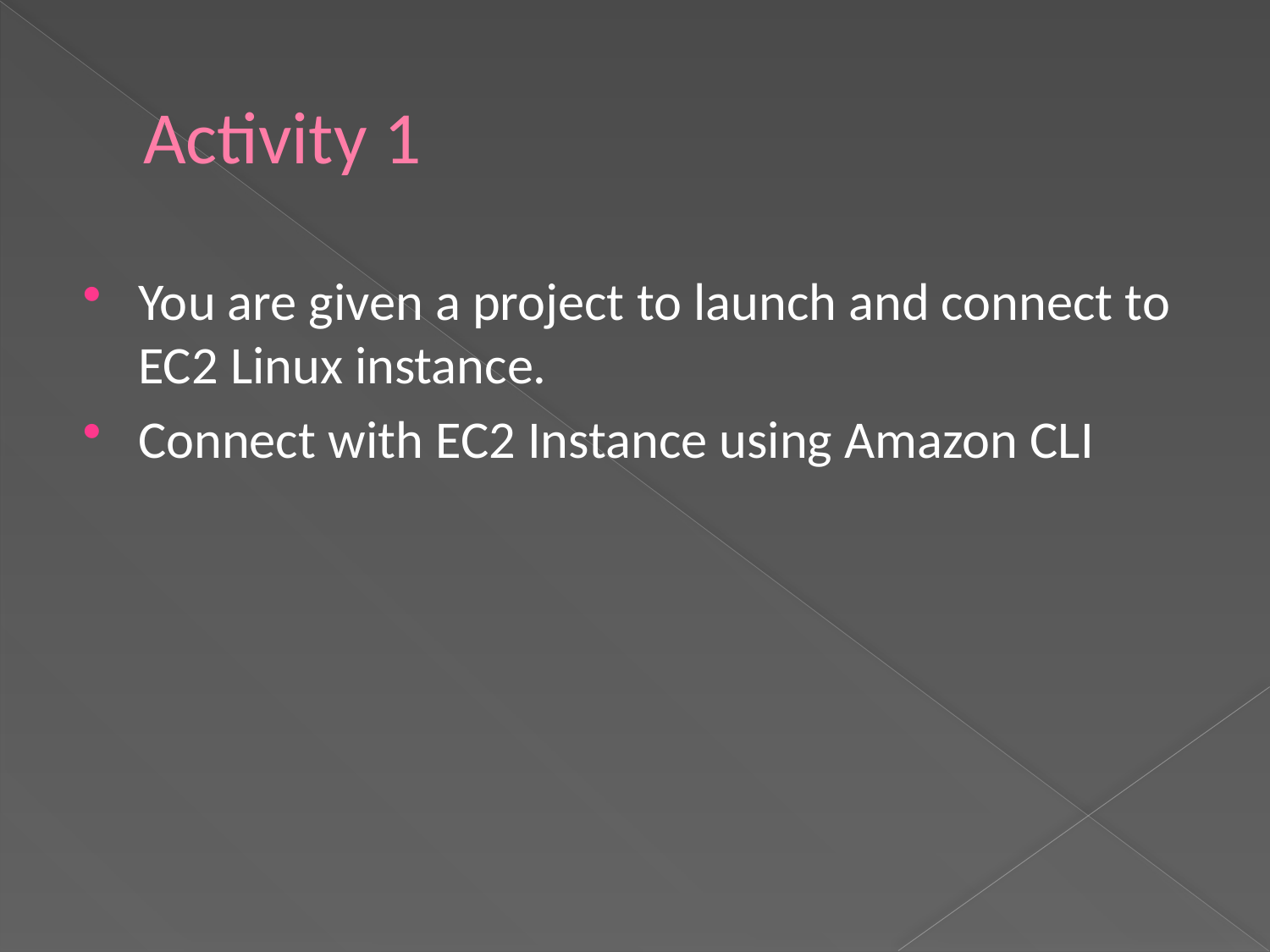

# Activity 1
You are given a project to launch and connect to EC2 Linux instance.
Connect with EC2 Instance using Amazon CLI